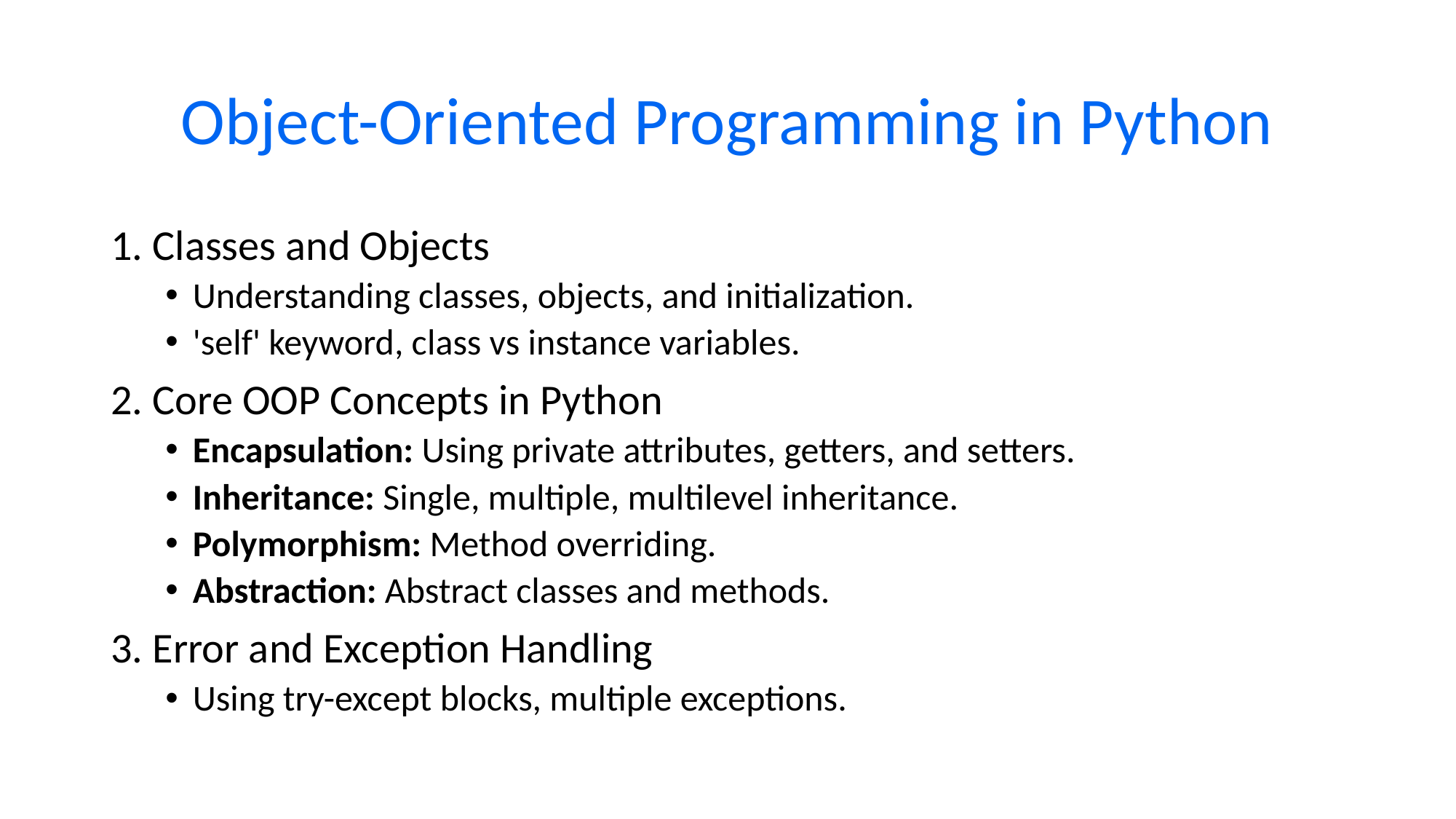

# Object-Oriented Programming in Python
1. Classes and Objects
Understanding classes, objects, and initialization.
'self' keyword, class vs instance variables.
2. Core OOP Concepts in Python
Encapsulation: Using private attributes, getters, and setters.
Inheritance: Single, multiple, multilevel inheritance.
Polymorphism: Method overriding.
Abstraction: Abstract classes and methods.
3. Error and Exception Handling
Using try-except blocks, multiple exceptions.